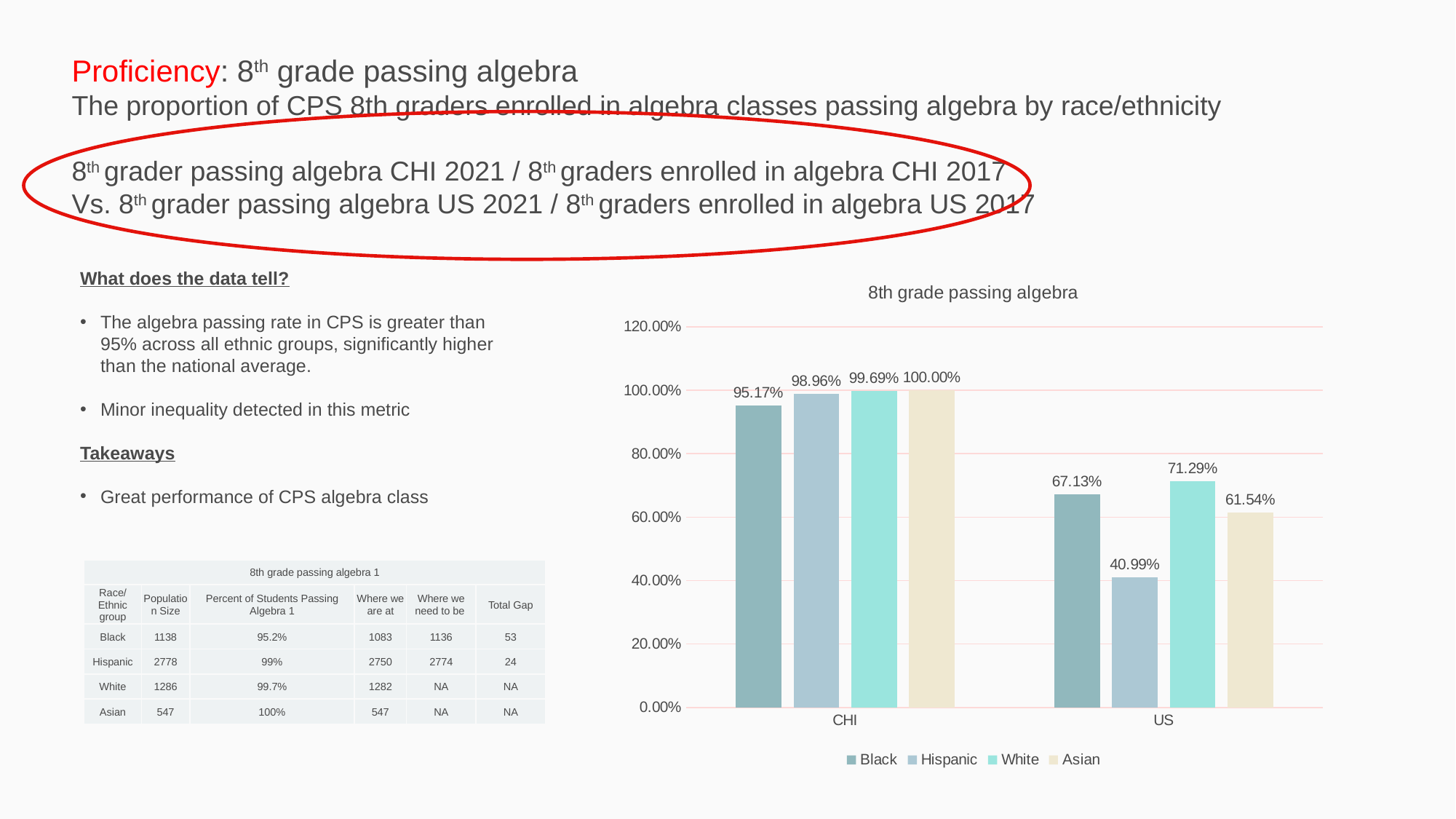

Proficiency: 8th grade passing algebra
The proportion of CPS 8th graders enrolled in algebra classes passing algebra by race/ethnicity

8th grader passing algebra CHI 2021 / 8th graders enrolled in algebra CHI 2017
Vs. 8th grader passing algebra US 2021 / 8th graders enrolled in algebra US 2017

What does the data tell?

The algebra passing rate in CPS is greater than 95% across all ethnic groups, significantly higher than the national average.

Minor inequality detected in this metric

Takeaways

Great performance of CPS algebra class

### Chart: 8th grade passing algebra

| Category | Black | Hispanic | White | Asian |
|---|---|---|---|---|
| CHI | 0.9516695957820738 | 0.9895608351331894 | 0.9968895800933126 | 1.0 |
| US | 0.6712819185645272 | 0.40988399961652766 | 0.7128620963189805 | 0.6153855783675514 |
| 8th grade passing algebra 1 |  |  |  |  |  |
| --- | --- | --- | --- | --- | --- |
| Race/Ethnic group | Population Size | Percent of Students Passing Algebra 1 | Where we are at | Where we need to be | Total Gap |
| Black | 1138 | 95.2% | 1083 | 1136 | 53 |
| Hispanic | 2778 | 99% | 2750 | 2774 | 24 |
| White | 1286 | 99.7% | 1282 | NA | NA |
| Asian | 547 | 100% | 547 | NA | NA |